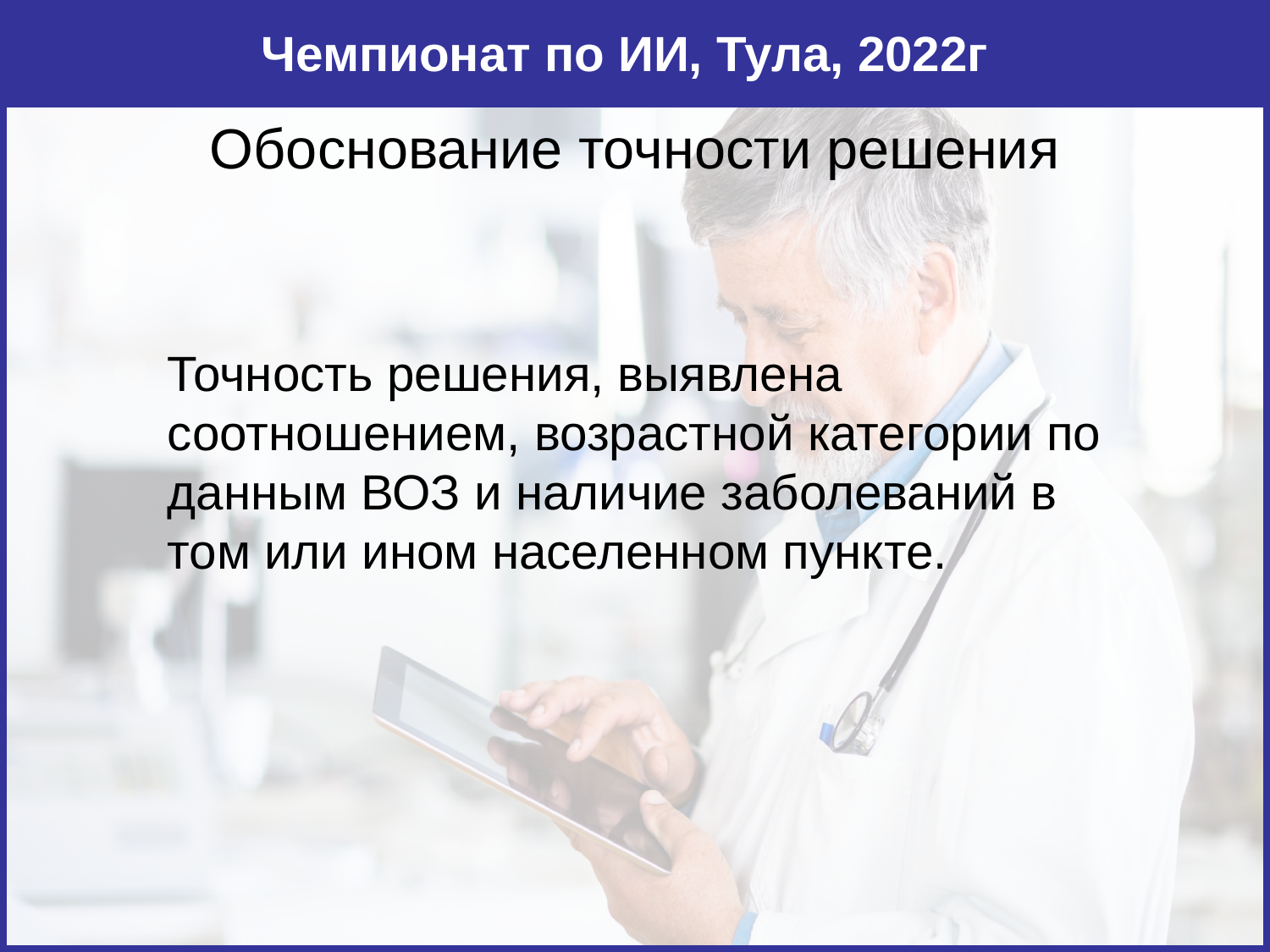

Чемпионат по ИИ, Тула, 2022г
Обоснование точности решения
Точность решения, выявлена соотношением, возрастной категории по данным ВОЗ и наличие заболеваний в том или ином населенном пункте.